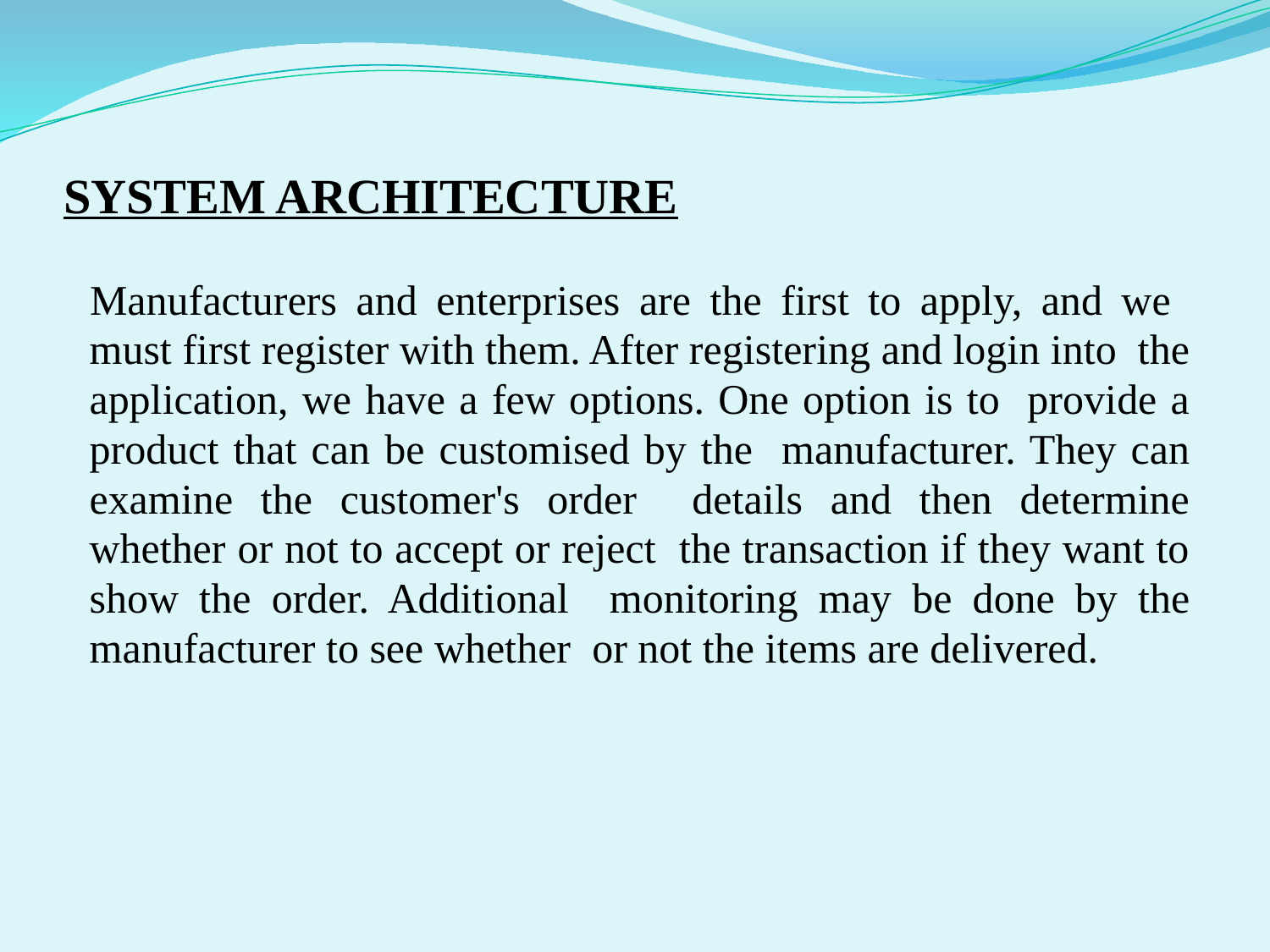

# SYSTEM ARCHITECTURE
Manufacturers and enterprises are the first to apply, and we  must first register with them. After registering and login into  the application, we have a few options. One option is to  provide a product that can be customised by the  manufacturer. They can examine the customer's order  details and then determine whether or not to accept or reject  the transaction if they want to show the order. Additional  monitoring may be done by the manufacturer to see whether  or not the items are delivered.